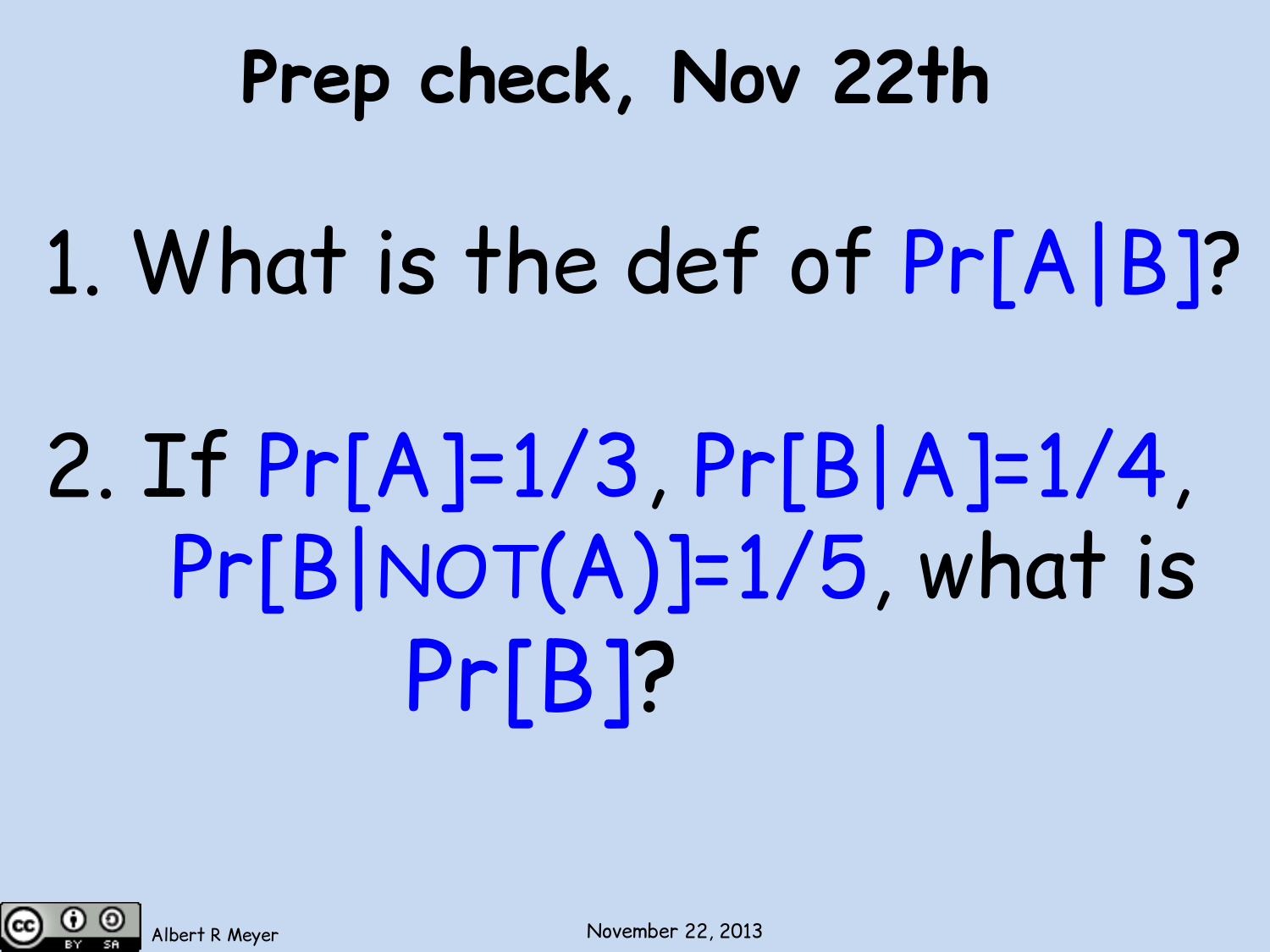

Prep check, Nov 22th
1. What is the def of Pr[A|B]?

2. If Pr[A]=1/3, Pr[B|A]=1/4,
     Pr[B|NOT(A)]=1/5, what is
              Pr[B]?